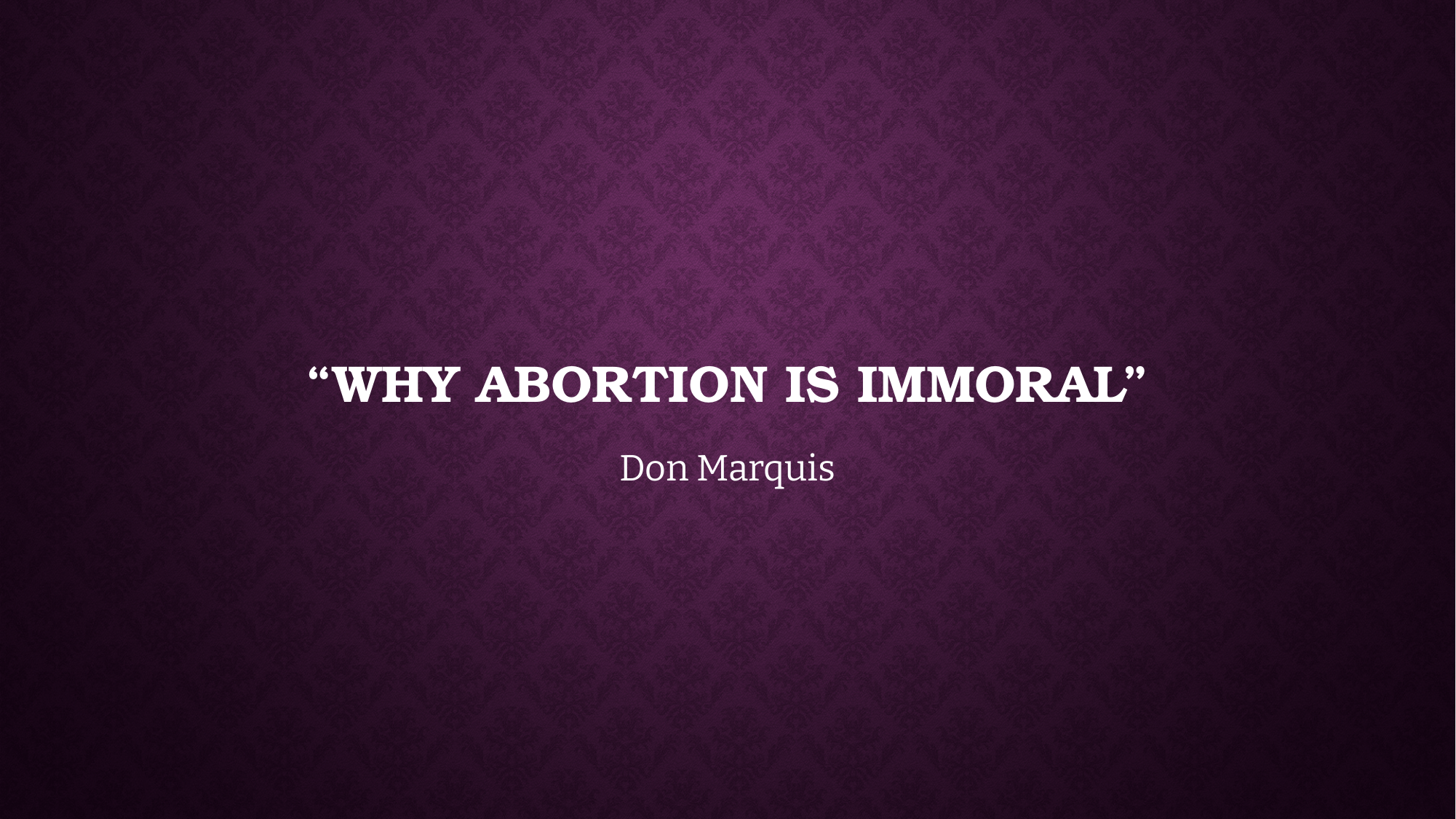

# “Why Abortion Is Immoral”
Don Marquis